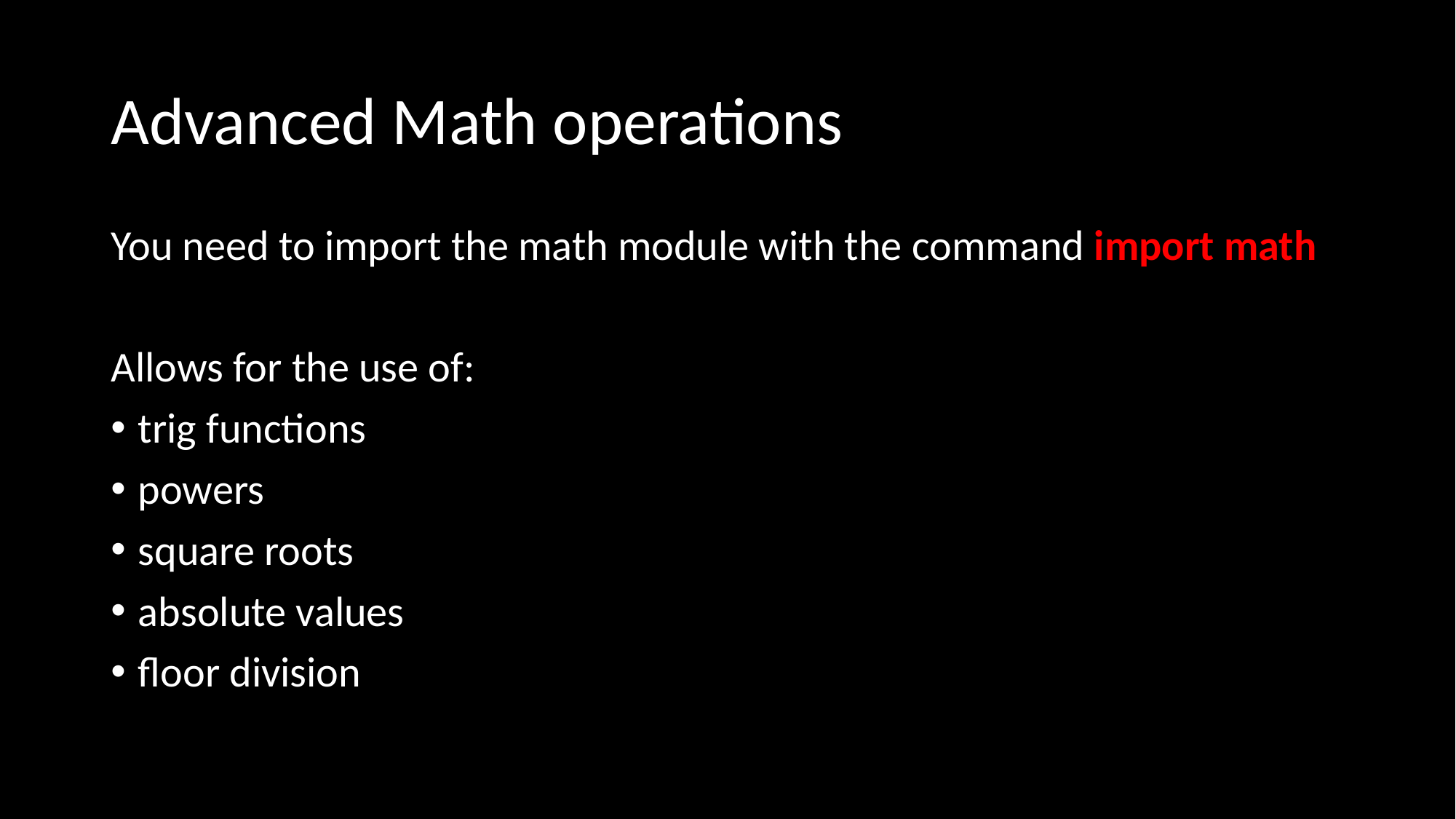

# Advanced Math operations
You need to import the math module with the command import math

Allows for the use of:
trig functions
powers
square roots
absolute values
floor division